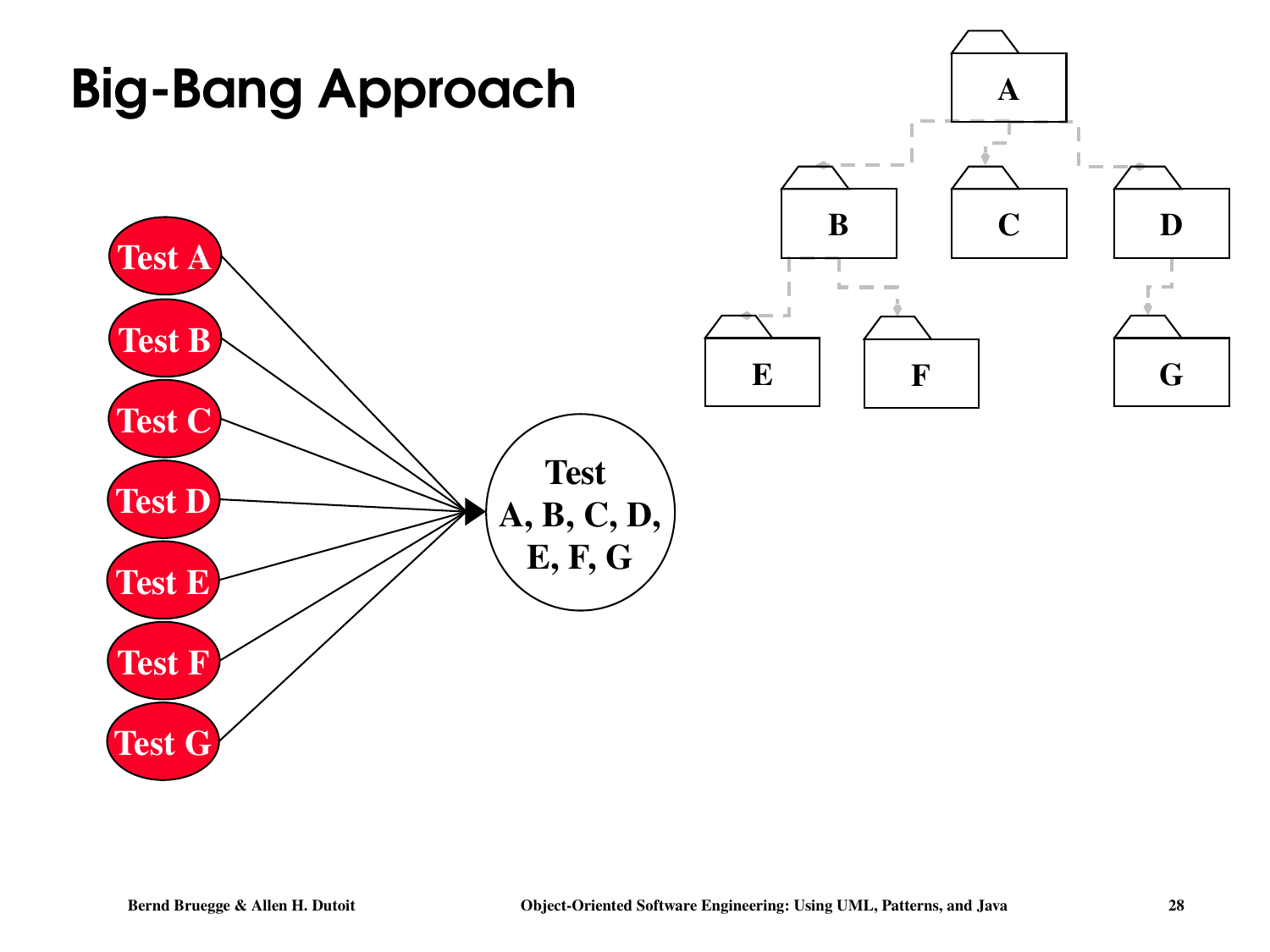

# Big-Bang Approach

A

B
C
D
Test A
Test B

E
G
F
Test C
Test
A, B, C, D,
E, F, G
Test D

Test E
Test F
Test G